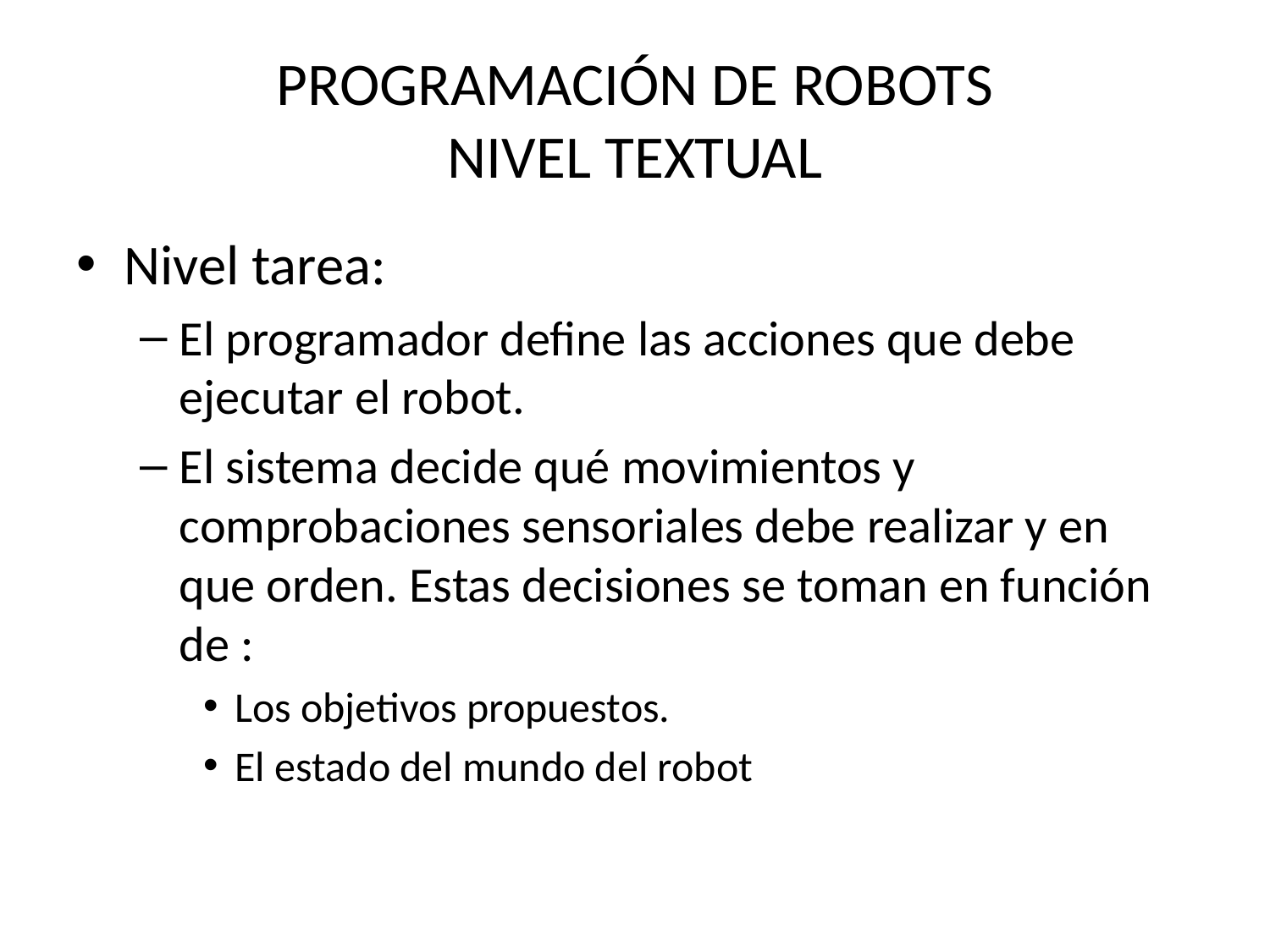

# PROGRAMACIÓN DE ROBOTS NIVEL TEXTUAL
Nivel tarea:
El programador define las acciones que debe ejecutar el robot.
El sistema decide qué movimientos y comprobaciones sensoriales debe realizar y en que orden. Estas decisiones se toman en función de :
Los objetivos propuestos.
El estado del mundo del robot